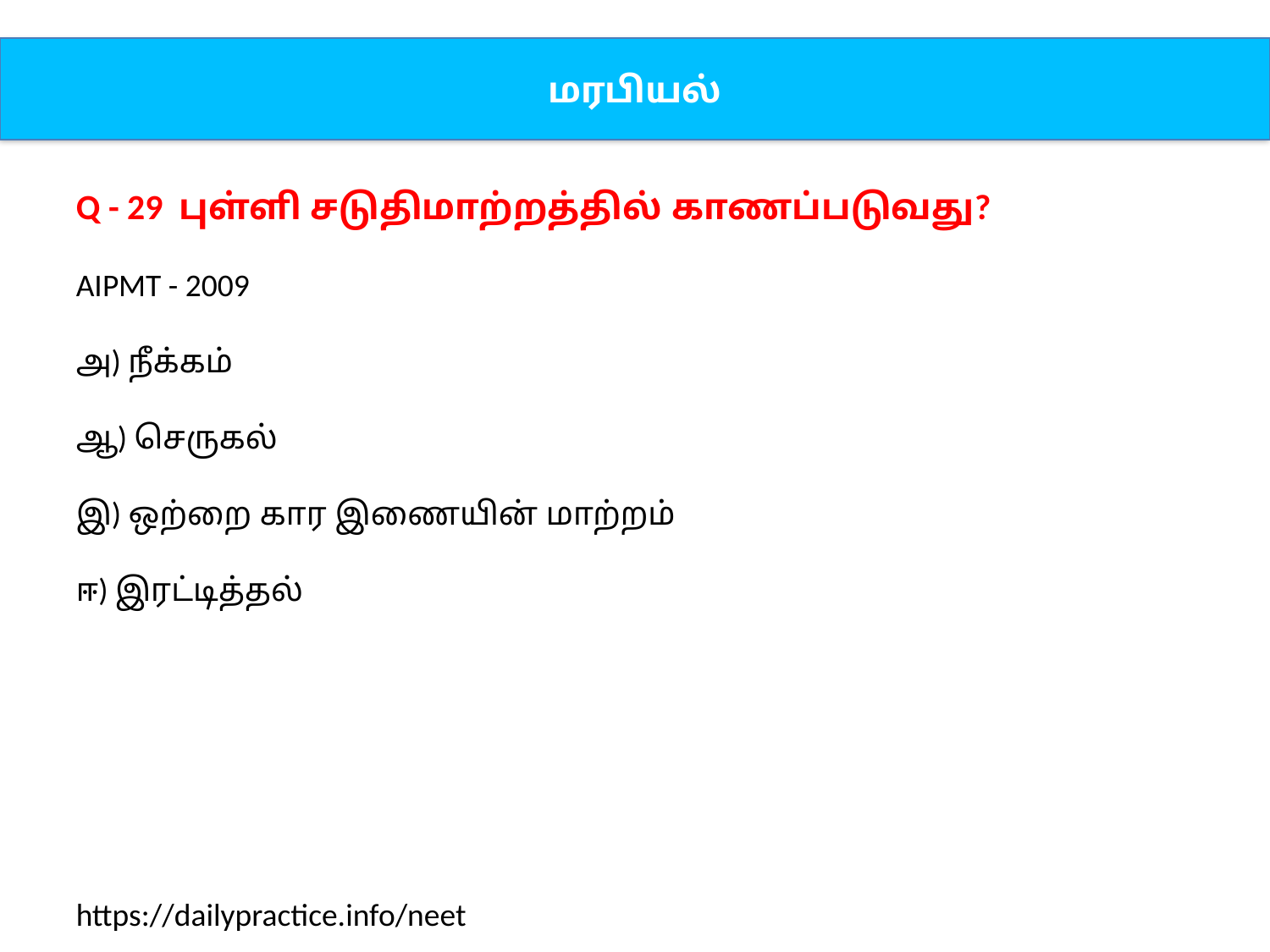

மரபியல்

Q - 29  புள்ளி சடுதிமாற்றத்தில் காணப்படுவது?

AIPMT - 2009

அ) நீக்கம்

ஆ) செருகல்

இ) ஒற்றை கார இணையின் மாற்றம்

ஈ) இரட்டித்தல்
https://dailypractice.info/neet